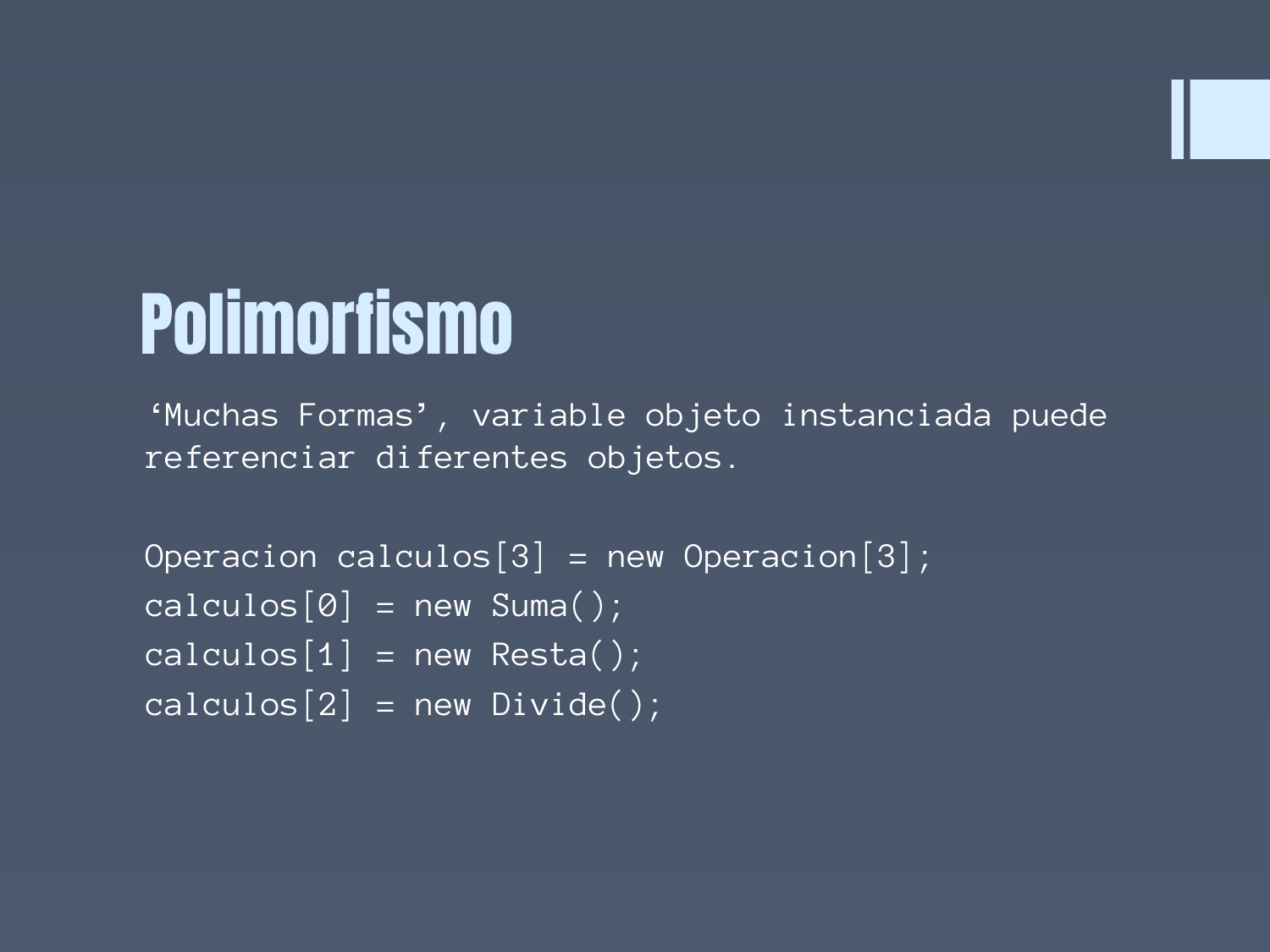

# Polimorfismo
‘Muchas Formas’, variable objeto instanciada puede referenciar diferentes objetos.

Operacion calculos[3] = new Operacion[3];
calculos[0] = new Suma();
calculos[1] = new Resta();
calculos[2] = new Divide();